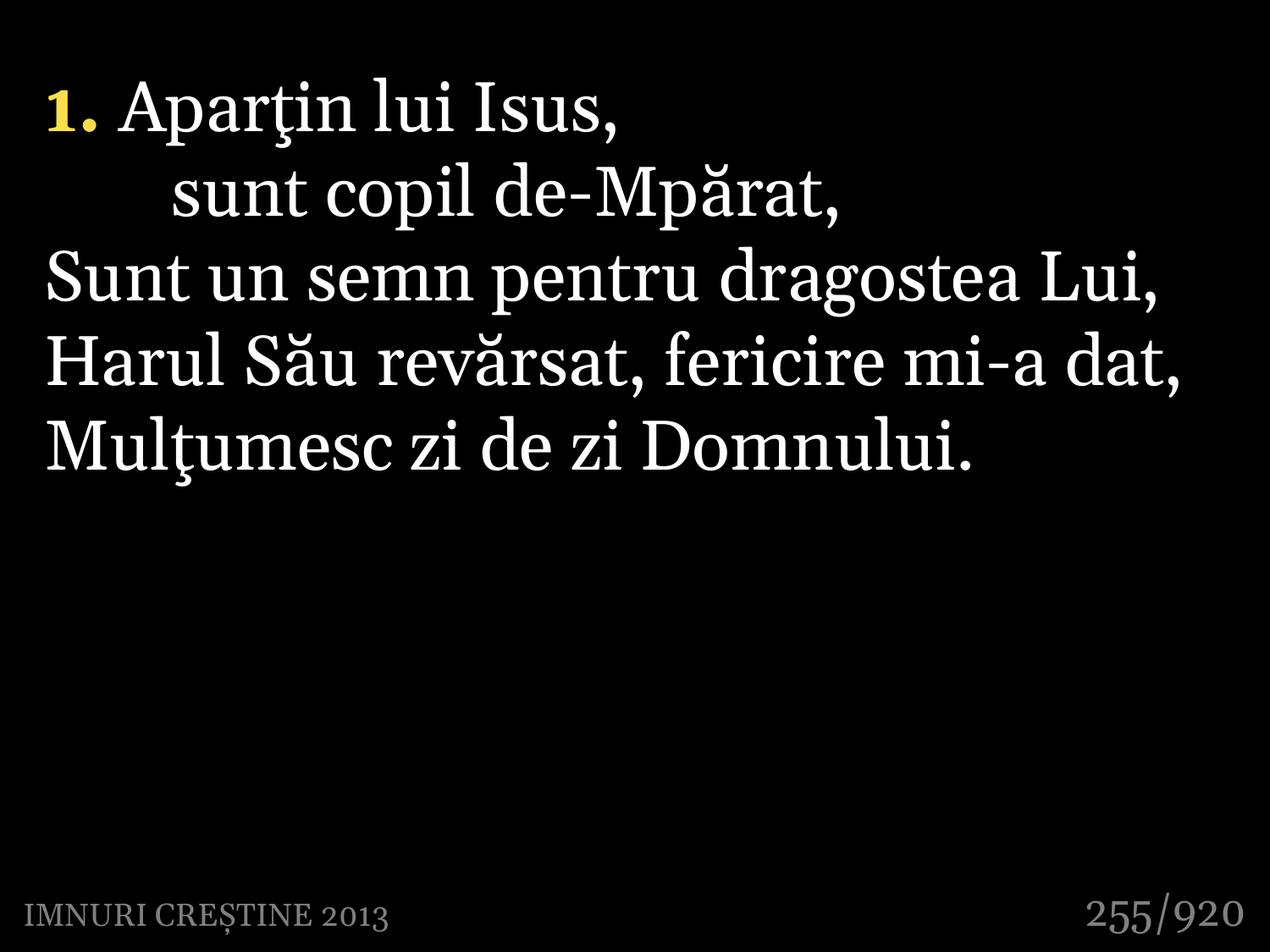

1. Aparţin lui Isus,
	sunt copil de-Mpărat,
Sunt un semn pentru dragostea Lui,
Harul Său revărsat, fericire mi-a dat,
Mulţumesc zi de zi Domnului.
255/920
IMNURI CREȘTINE 2013